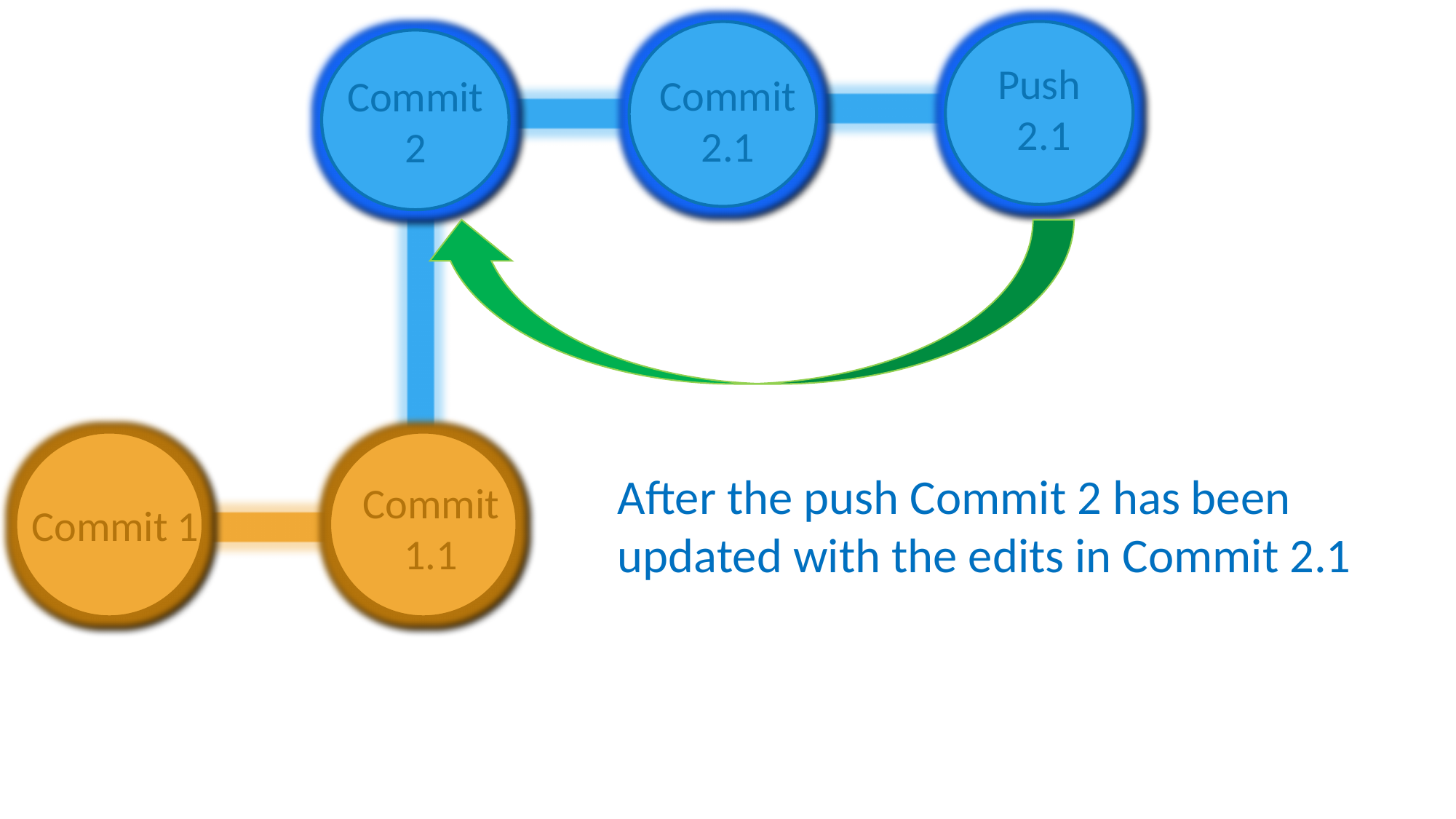

Push
 2.1
Commit
2.1
Commit 2

After the push Commit 2 has been updated with the edits in Commit 2.1
Commit 1.1

Commit 1